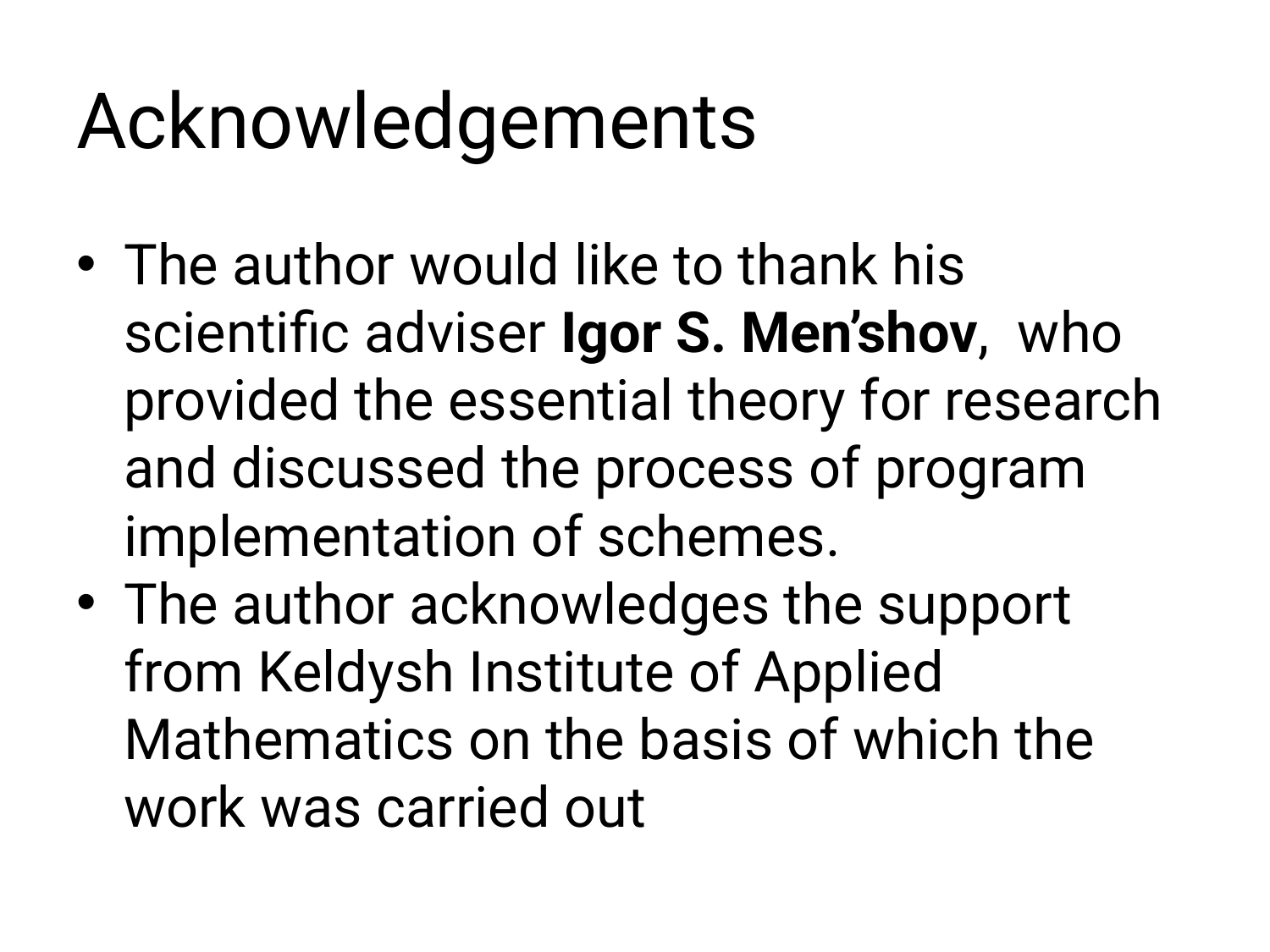

# Acknowledgements
The author would like to thank his scientific adviser Igor S. Men’shov,  who provided the essential theory for research and discussed the process of program implementation of schemes.
The author acknowledges the support from Keldysh Institute of Applied Mathematics on the basis of which the work was carried out